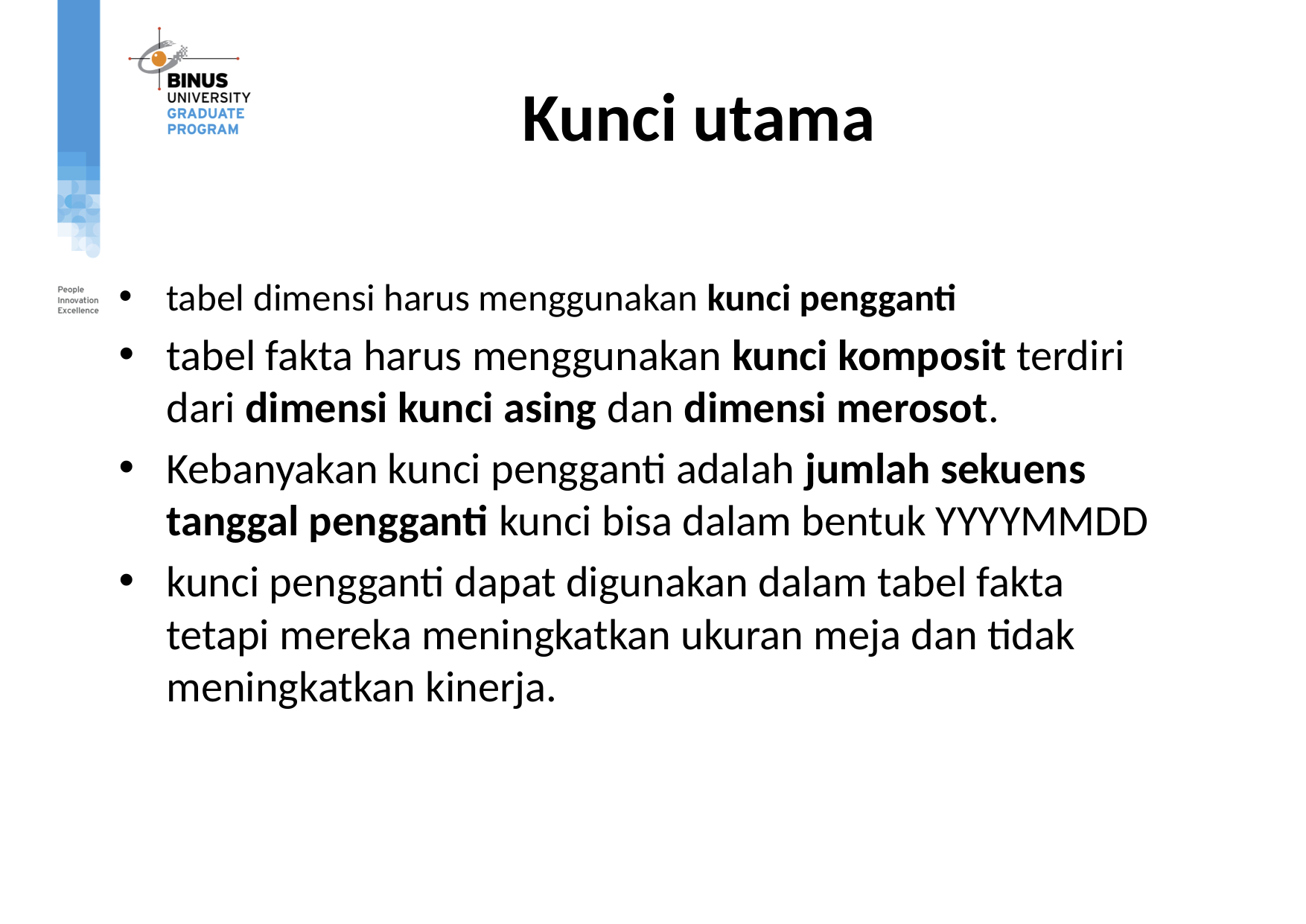

# Kunci utama
tabel dimensi harus menggunakan kunci pengganti
tabel fakta harus menggunakan kunci komposit terdiri dari dimensi kunci asing dan dimensi merosot.
Kebanyakan kunci pengganti adalah jumlah sekuens tanggal pengganti kunci bisa dalam bentuk YYYYMMDD
kunci pengganti dapat digunakan dalam tabel fakta tetapi mereka meningkatkan ukuran meja dan tidak meningkatkan kinerja.